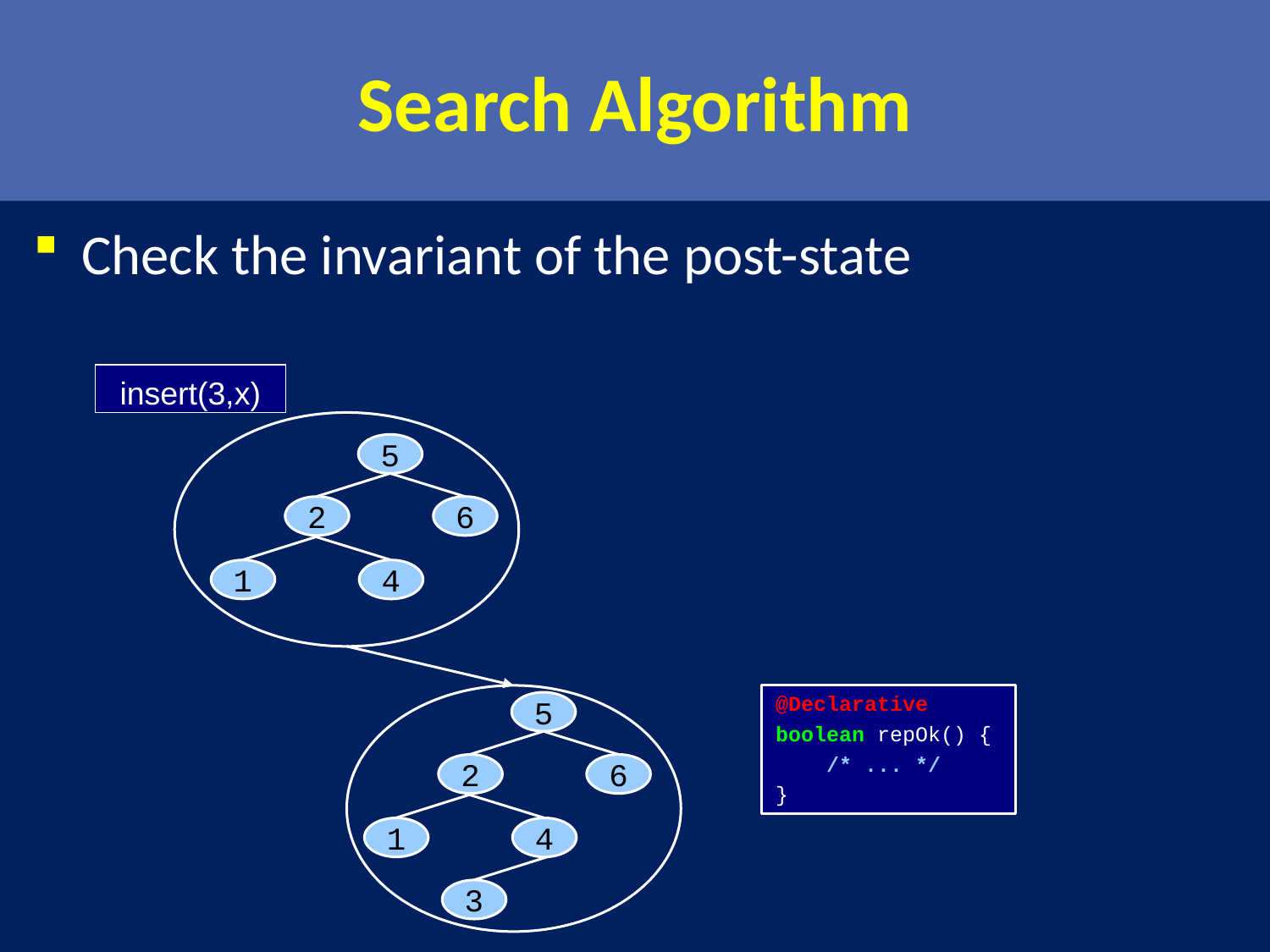

# Search Algorithm
Check the invariant of the post-state
insert(3,x)

5

2
6

1
4
@Declarative
boolean repOk() {
    /* ... */
}

5

2
6

1
4

3